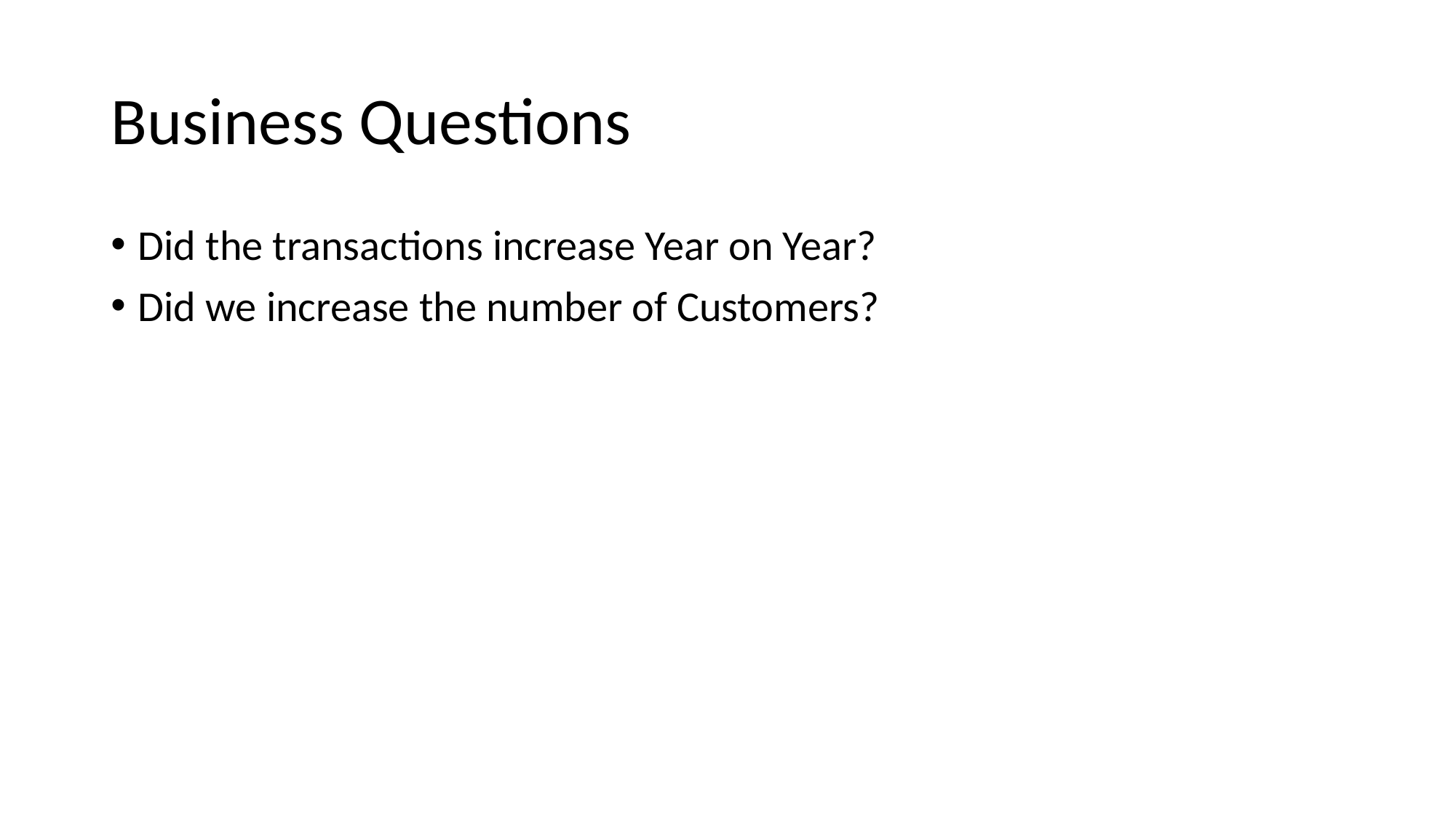

# Business Questions
Did the transactions increase Year on Year?
Did we increase the number of Customers?